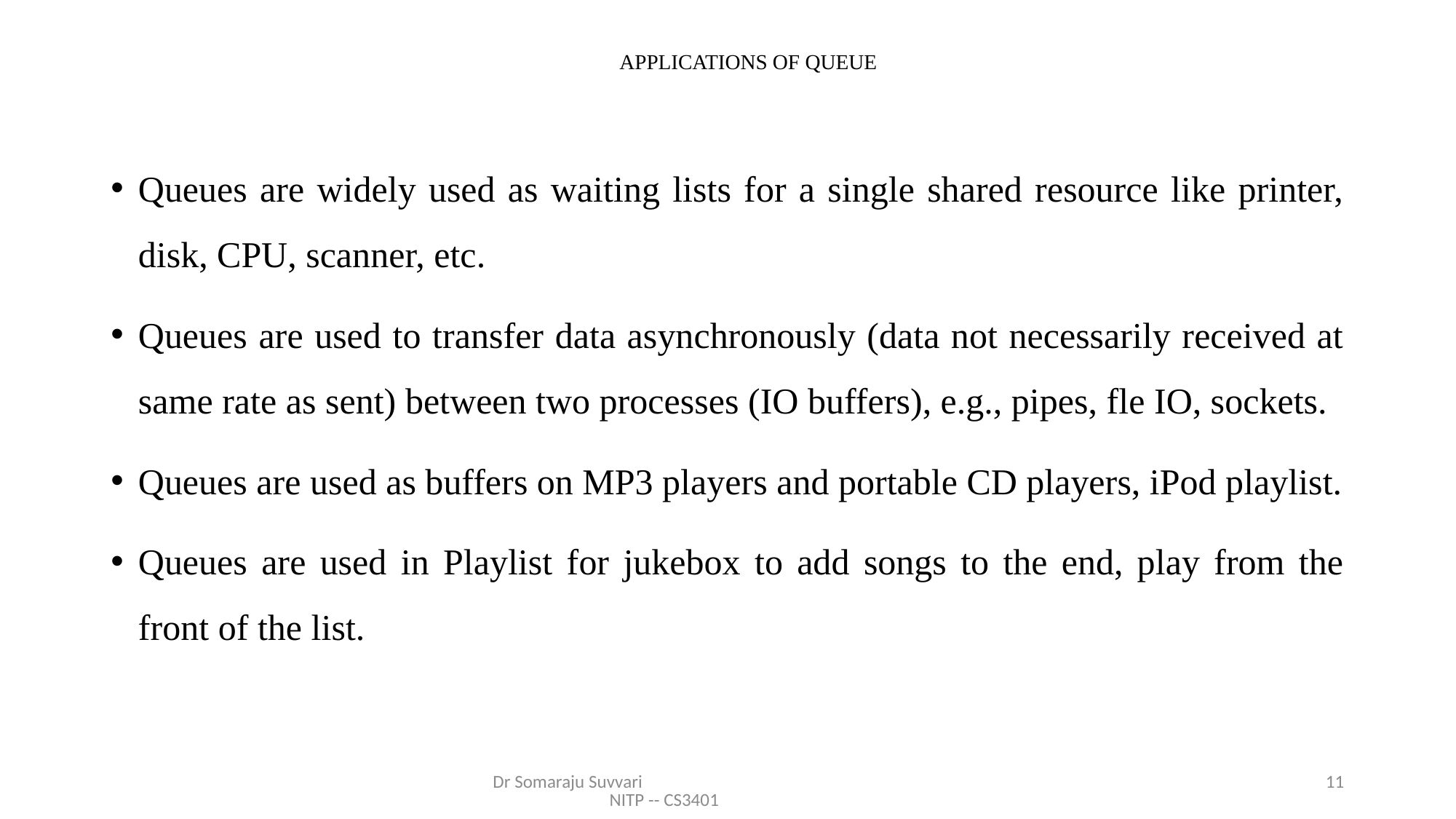

# APPLICATIONS OF QUEUE
Queues are widely used as waiting lists for a single shared resource like printer, disk, CPU, scanner, etc.
Queues are used to transfer data asynchronously (data not necessarily received at same rate as sent) between two processes (IO buffers), e.g., pipes, fle IO, sockets.
Queues are used as buffers on MP3 players and portable CD players, iPod playlist.
Queues are used in Playlist for jukebox to add songs to the end, play from the front of the list.
Dr Somaraju Suvvari                                                                                                        NITP -- CS3401
11